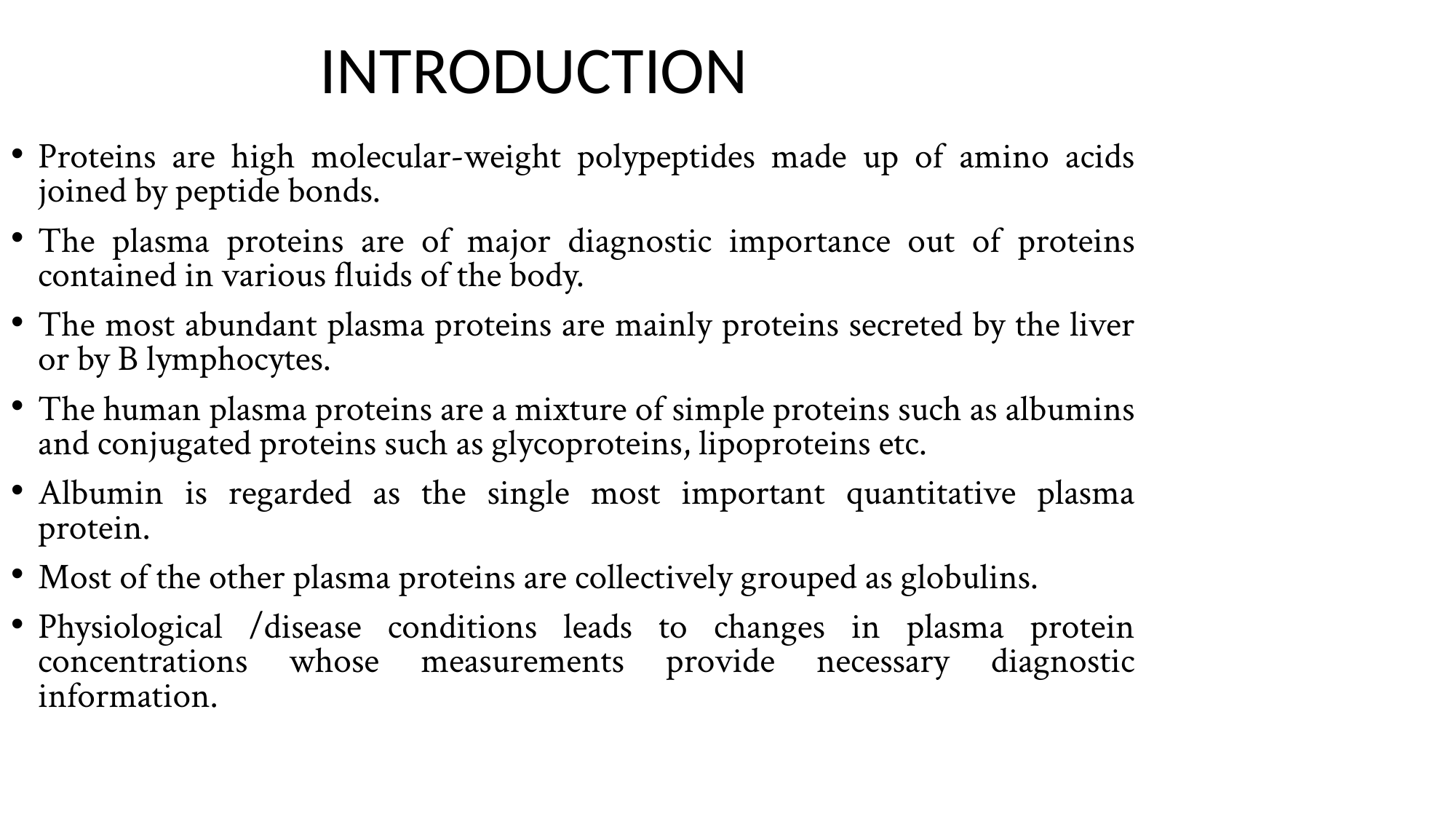

INTRODUCTION
Proteins are high molecular-weight polypeptides made up of amino acids joined by peptide bonds.
The plasma proteins are of major diagnostic importance out of proteins contained in various fluids of the body.
The most abundant plasma proteins are mainly proteins secreted by the liver or by B lymphocytes.
The human plasma proteins are a mixture of simple proteins such as albumins and conjugated proteins such as glycoproteins, lipoproteins etc.
Albumin is regarded as the single most important quantitative plasma protein.
Most of the other plasma proteins are collectively grouped as globulins.
Physiological /disease conditions leads to changes in plasma protein concentrations whose measurements provide necessary diagnostic information.